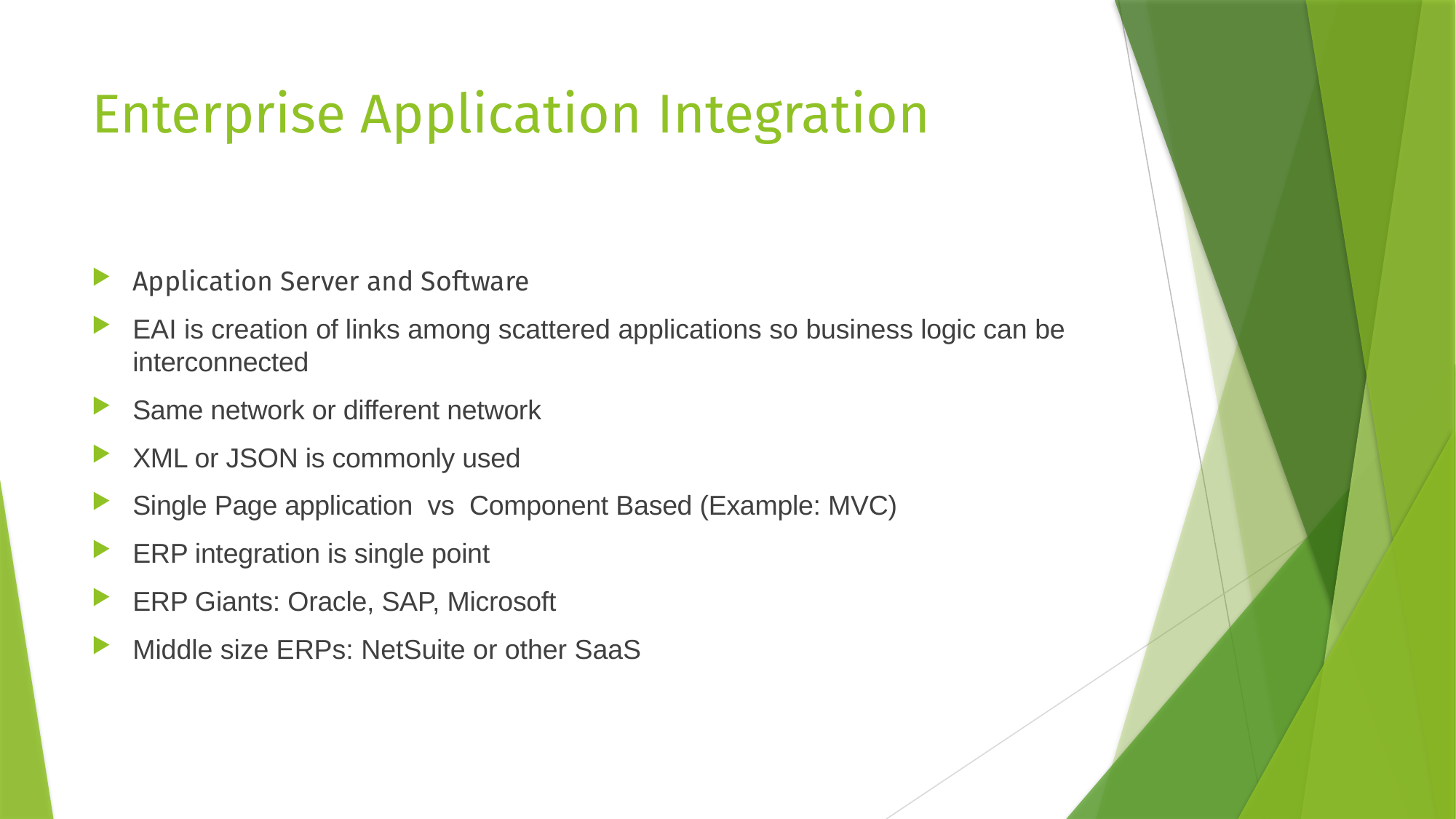

# Enterprise Application Integration
Application Server and Software
EAI is creation of links among scattered applications so business logic can be interconnected
Same network or different network
XML or JSON is commonly used
Single Page application  vs  Component Based (Example: MVC)
ERP integration is single point
ERP Giants: Oracle, SAP, Microsoft
Middle size ERPs: NetSuite or other SaaS